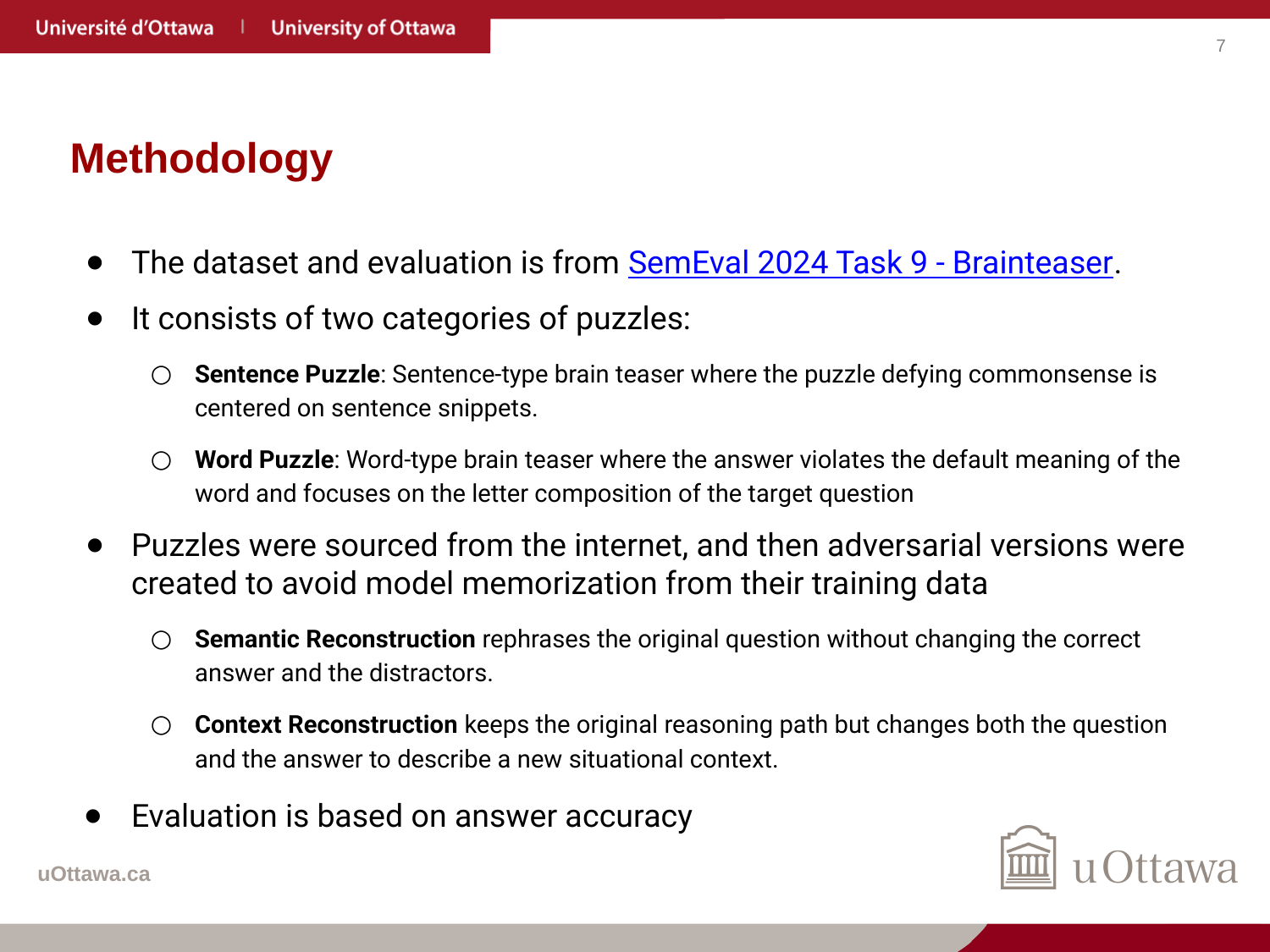

# Methodology
The dataset and evaluation is from SemEval 2024 Task 9 - Brainteaser.
It consists of two categories of puzzles:
Sentence Puzzle: Sentence-type brain teaser where the puzzle defying commonsense is centered on sentence snippets.
Word Puzzle: Word-type brain teaser where the answer violates the default meaning of the word and focuses on the letter composition of the target question
Puzzles were sourced from the internet, and then adversarial versions were created to avoid model memorization from their training data
Semantic Reconstruction rephrases the original question without changing the correct answer and the distractors.
Context Reconstruction keeps the original reasoning path but changes both the question and the answer to describe a new situational context.
Evaluation is based on answer accuracy